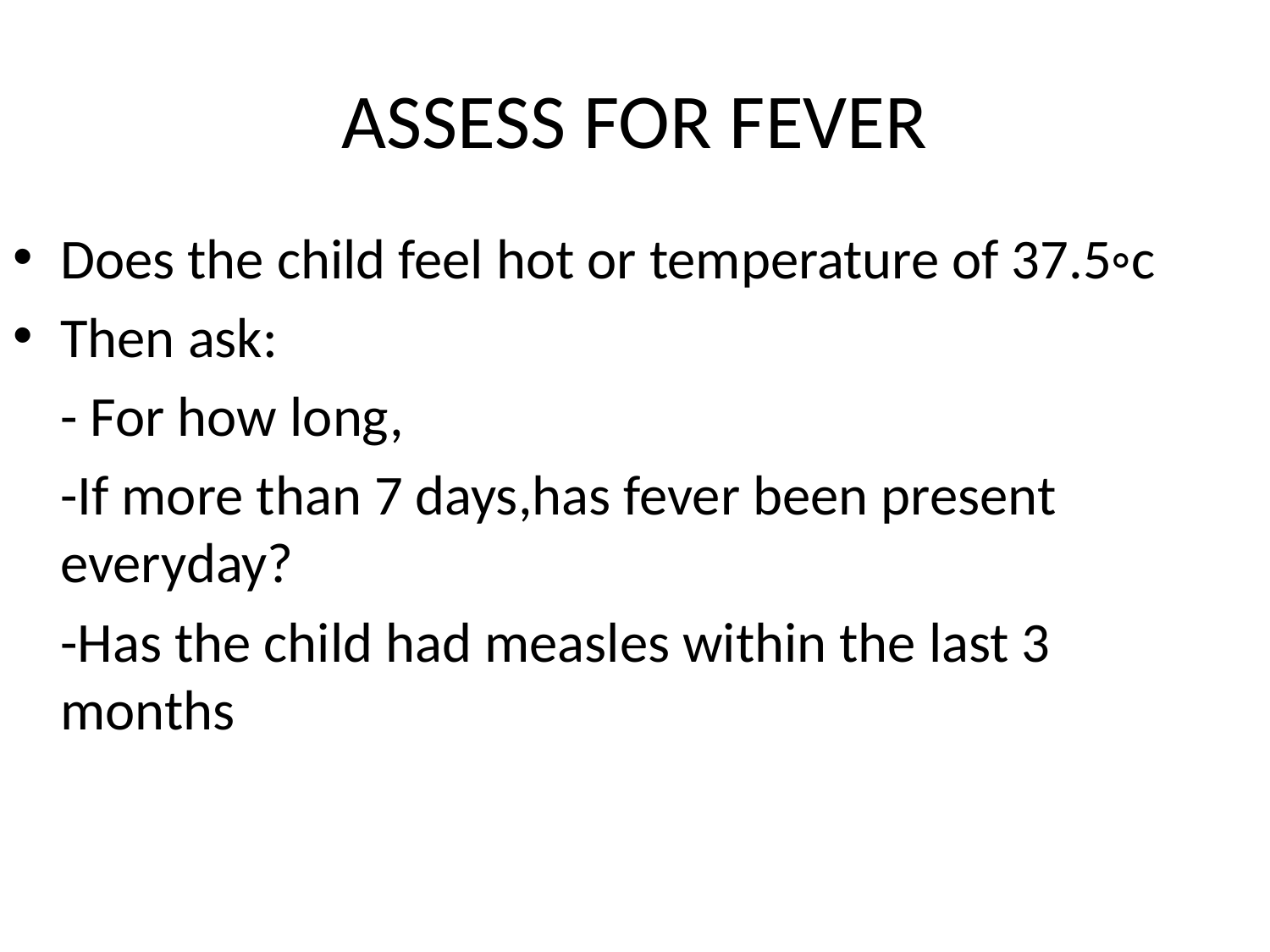

# ASSESS FOR FEVER
Does the child feel hot or temperature of 37.5◦c
Then ask:
	- For how long,
	-If more than 7 days,has fever been present everyday?
	-Has the child had measles within the last 3 months